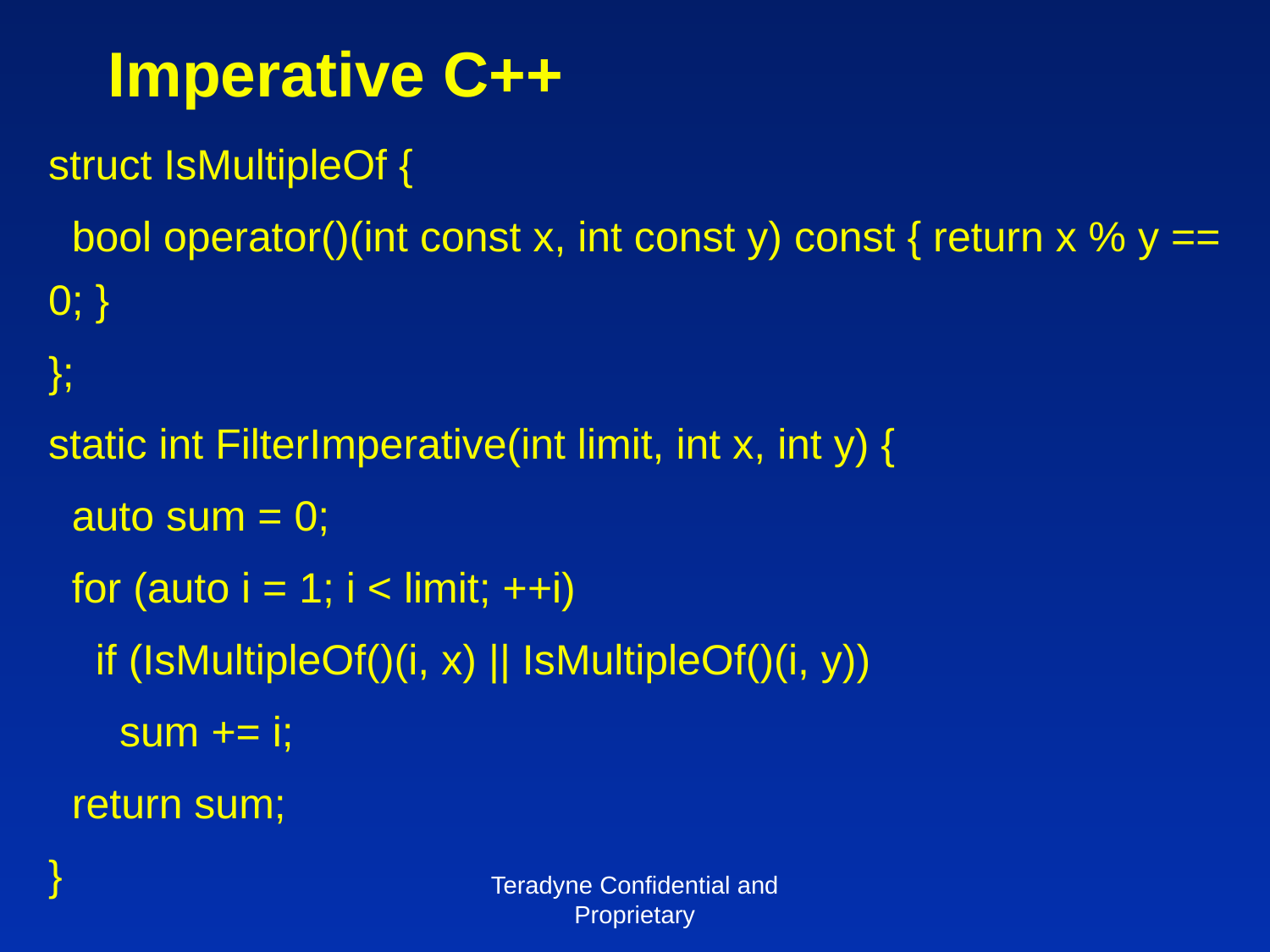

# Imperative C++
struct IsMultipleOf {
  bool operator()(int const x, int const y) const { return x % y == 0; }
};
static int FilterImperative(int limit, int x, int y) {
  auto sum = 0;
  for (auto i = 1; i < limit; ++i)
    if (IsMultipleOf()(i, x) || IsMultipleOf()(i, y))
      sum += i;
  return sum;
}

Teradyne Confidential and Proprietary